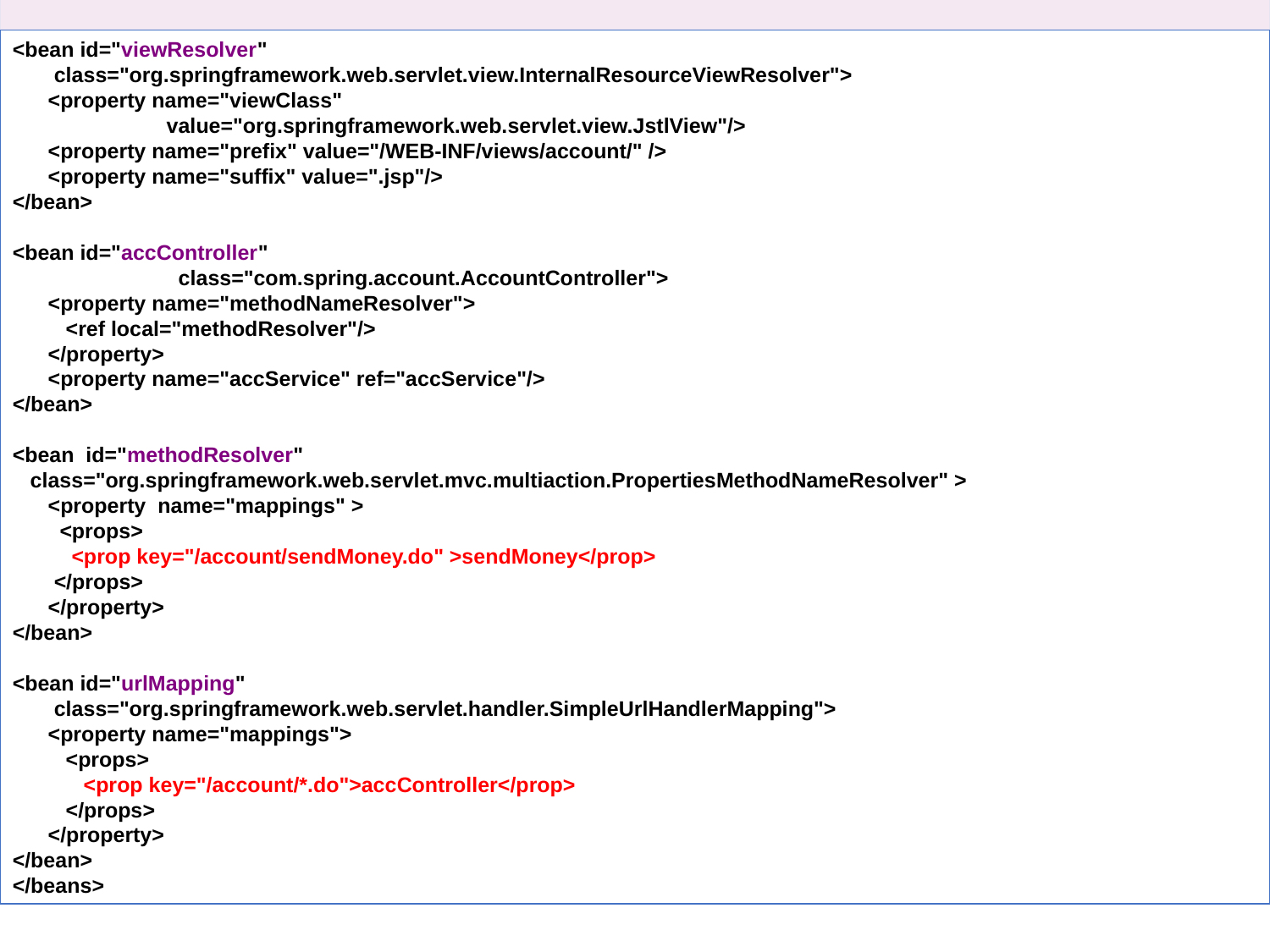

<bean id="viewResolver"
       class="org.springframework.web.servlet.view.InternalResourceViewResolver">
      <property name="viewClass"
                          value="org.springframework.web.servlet.view.JstlView"/>
      <property name="prefix" value="/WEB-INF/views/account/" />
      <property name="suffix" value=".jsp"/>
</bean>

<bean id="accController"
                            class="com.spring.account.AccountController">
      <property name="methodNameResolver">
         <ref local="methodResolver"/>
      </property>
      <property name="accService" ref="accService"/>
</bean>

<bean  id="methodResolver"
   class="org.springframework.web.servlet.mvc.multiaction.PropertiesMethodNameResolver" >
      <property  name="mappings" >
        <props>
          <prop key="/account/sendMoney.do" >sendMoney</prop>
       </props>
      </property>
</bean>

<bean id="urlMapping"
       class="org.springframework.web.servlet.handler.SimpleUrlHandlerMapping">
      <property name="mappings">
         <props>
            <prop key="/account/*.do">accController</prop>
         </props>
      </property>
</bean>
</beans>